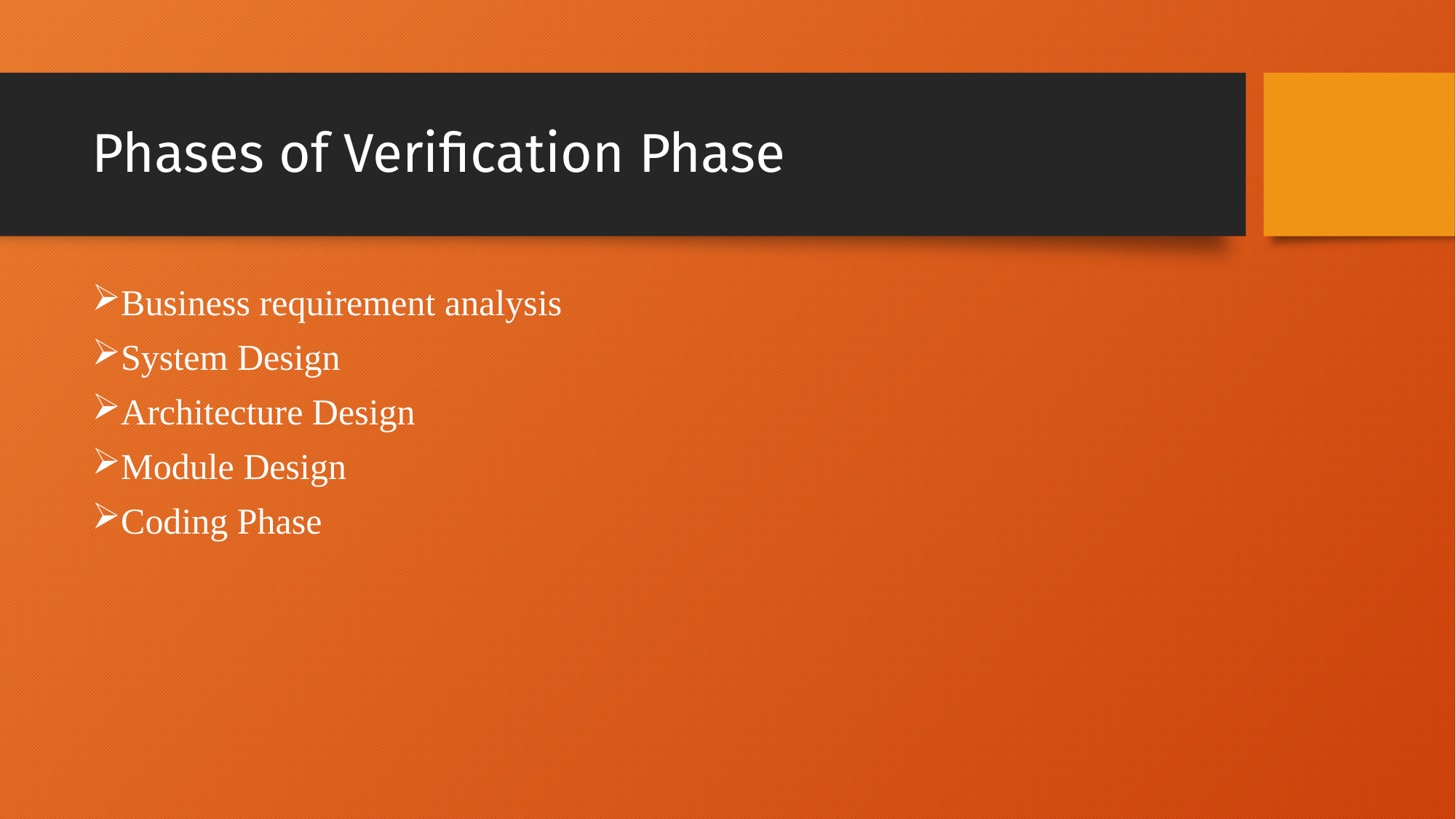

# Phases of Verification Phase
Business requirement analysis
System Design
Architecture Design
Module Design
Coding Phase